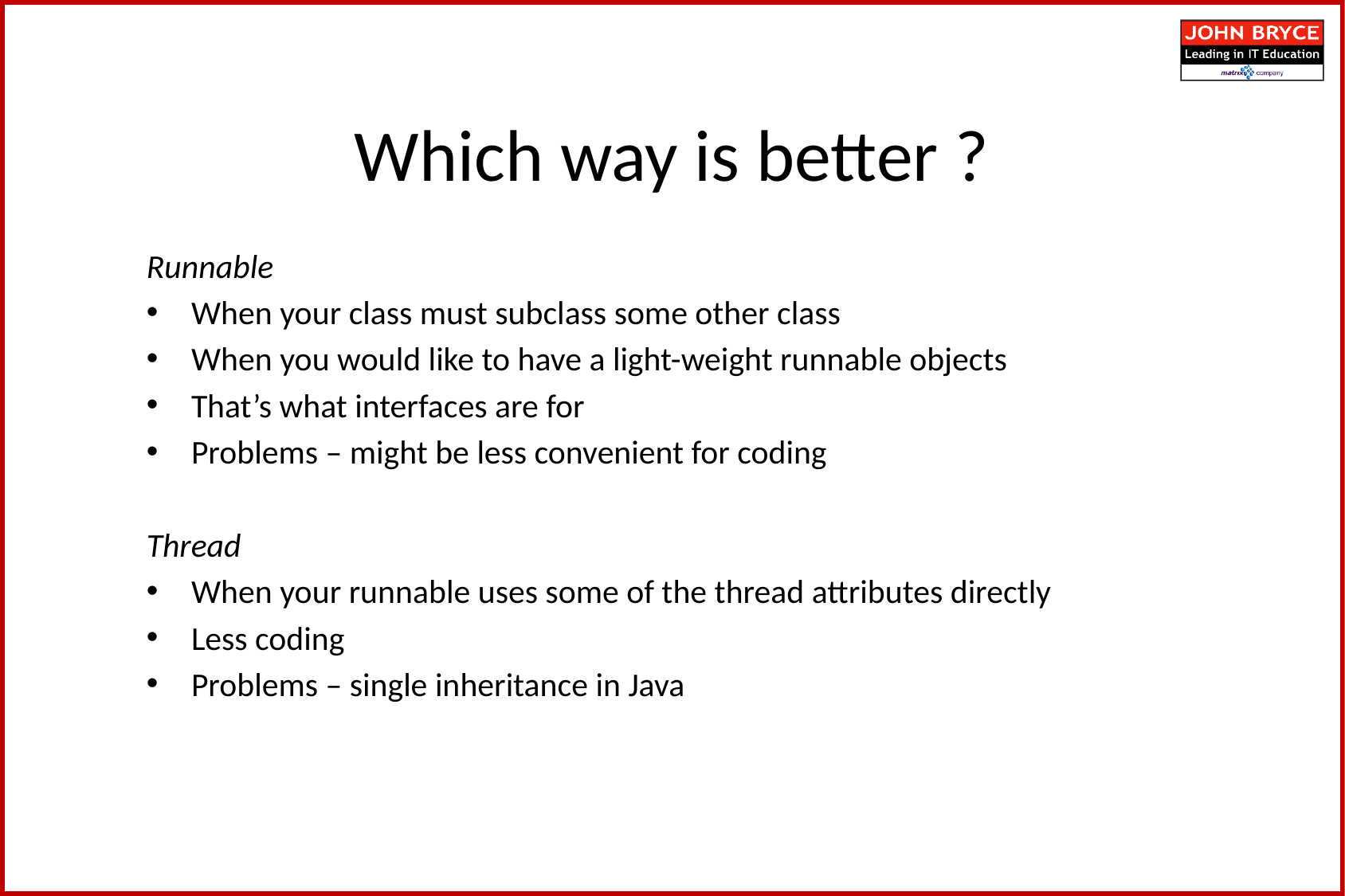

Which way is better ?
Runnable
When your class must subclass some other class
When you would like to have a light-weight runnable objects
That’s what interfaces are for
Problems – might be less convenient for coding

Thread
When your runnable uses some of the thread attributes directly
Less coding
Problems – single inheritance in Java